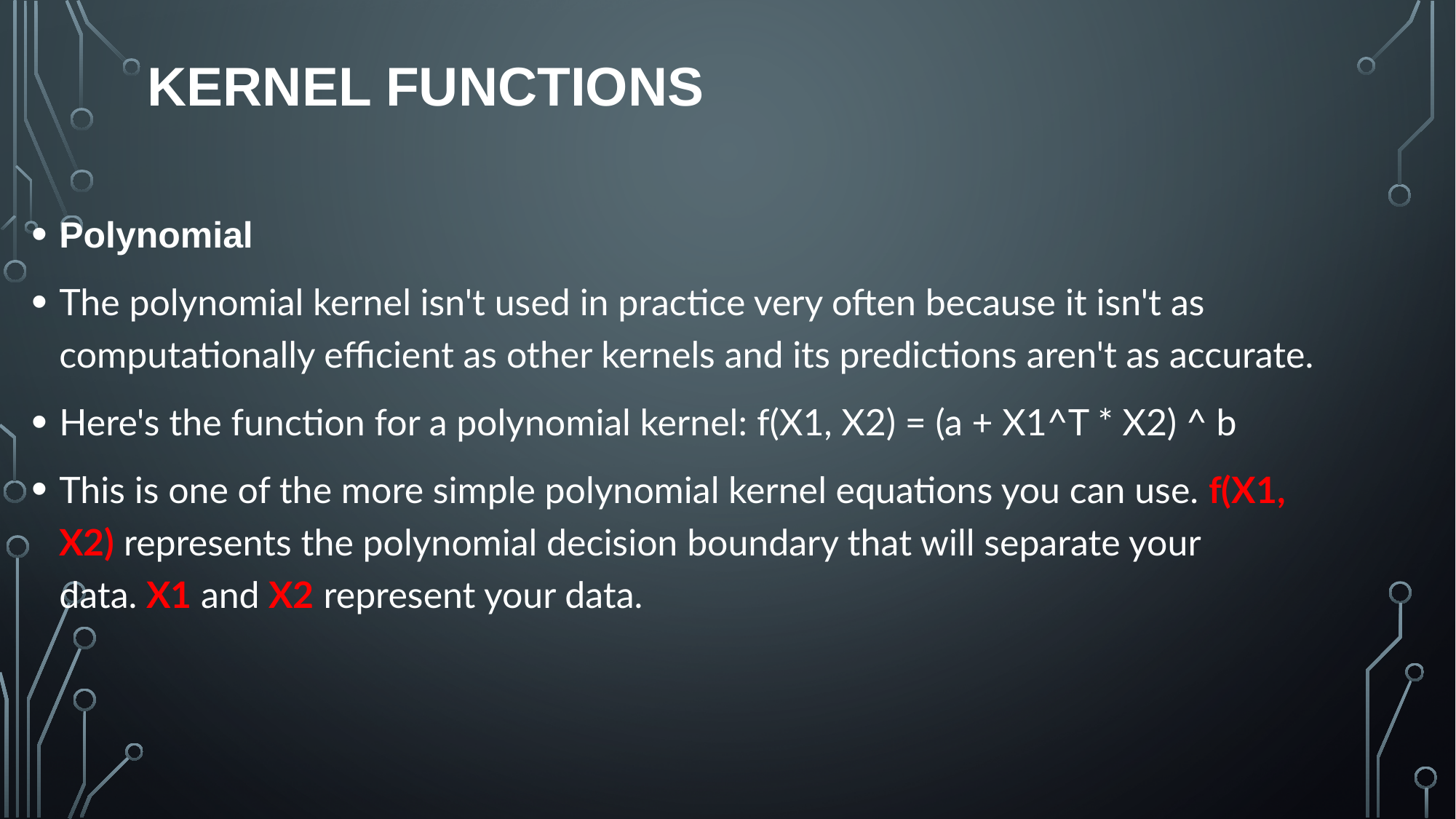

# Kernel functions
Polynomial
The polynomial kernel isn't used in practice very often because it isn't as computationally efficient as other kernels and its predictions aren't as accurate.
Here's the function for a polynomial kernel: f(X1, X2) = (a + X1^T * X2) ^ b
This is one of the more simple polynomial kernel equations you can use. f(X1, X2) represents the polynomial decision boundary that will separate your data. X1 and X2 represent your data.